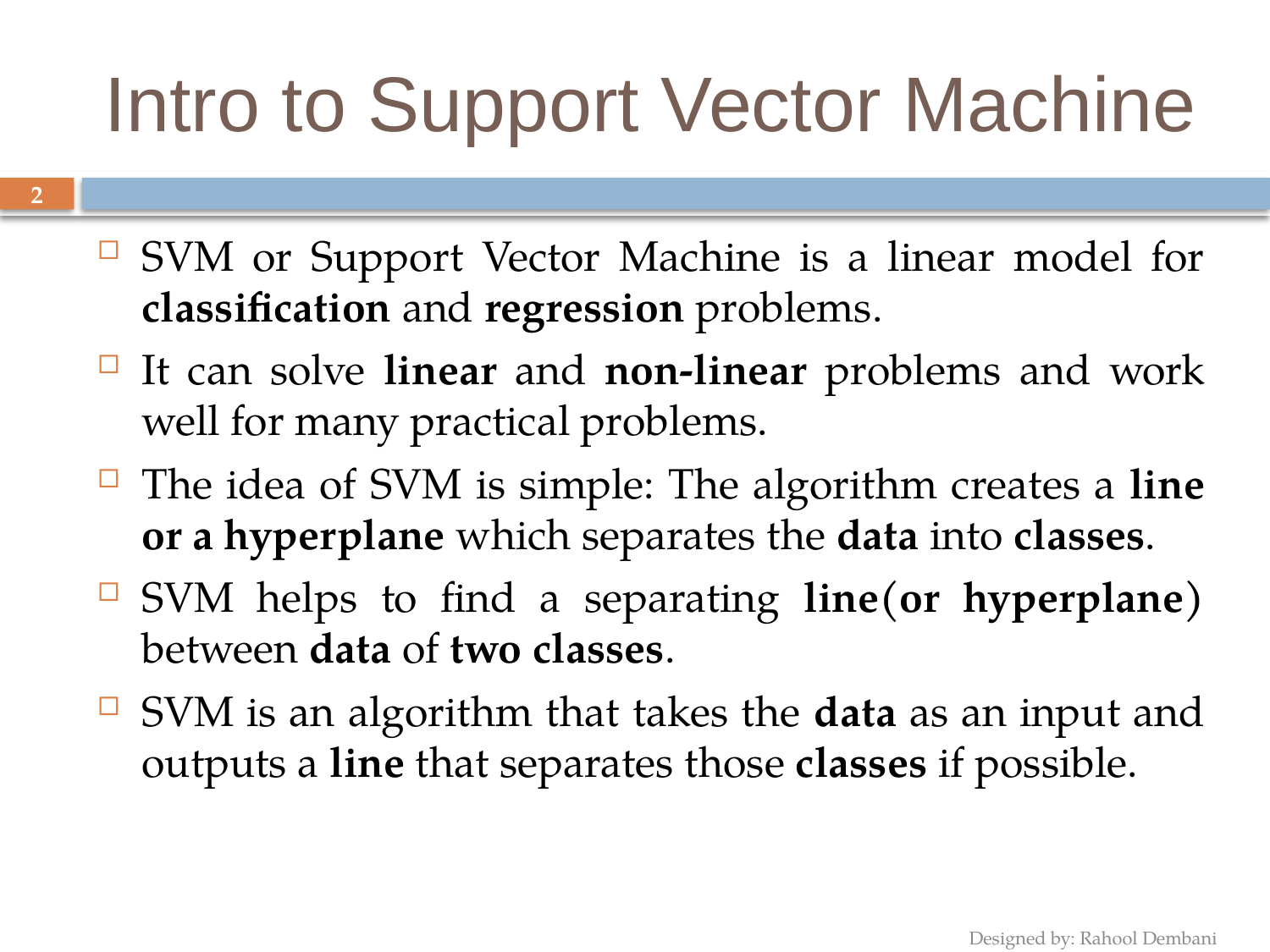

# Intro to Support Vector Machine
2
SVM or Support Vector Machine is a linear model for classification and regression problems.
It can solve linear and non-linear problems and work well for many practical problems.
The idea of SVM is simple: The algorithm creates a line or a hyperplane which separates the data into classes.
SVM helps to find a separating line(or hyperplane) between data of two classes.
SVM is an algorithm that takes the data as an input and outputs a line that separates those classes if possible.
						Designed by: Rahool Dembani